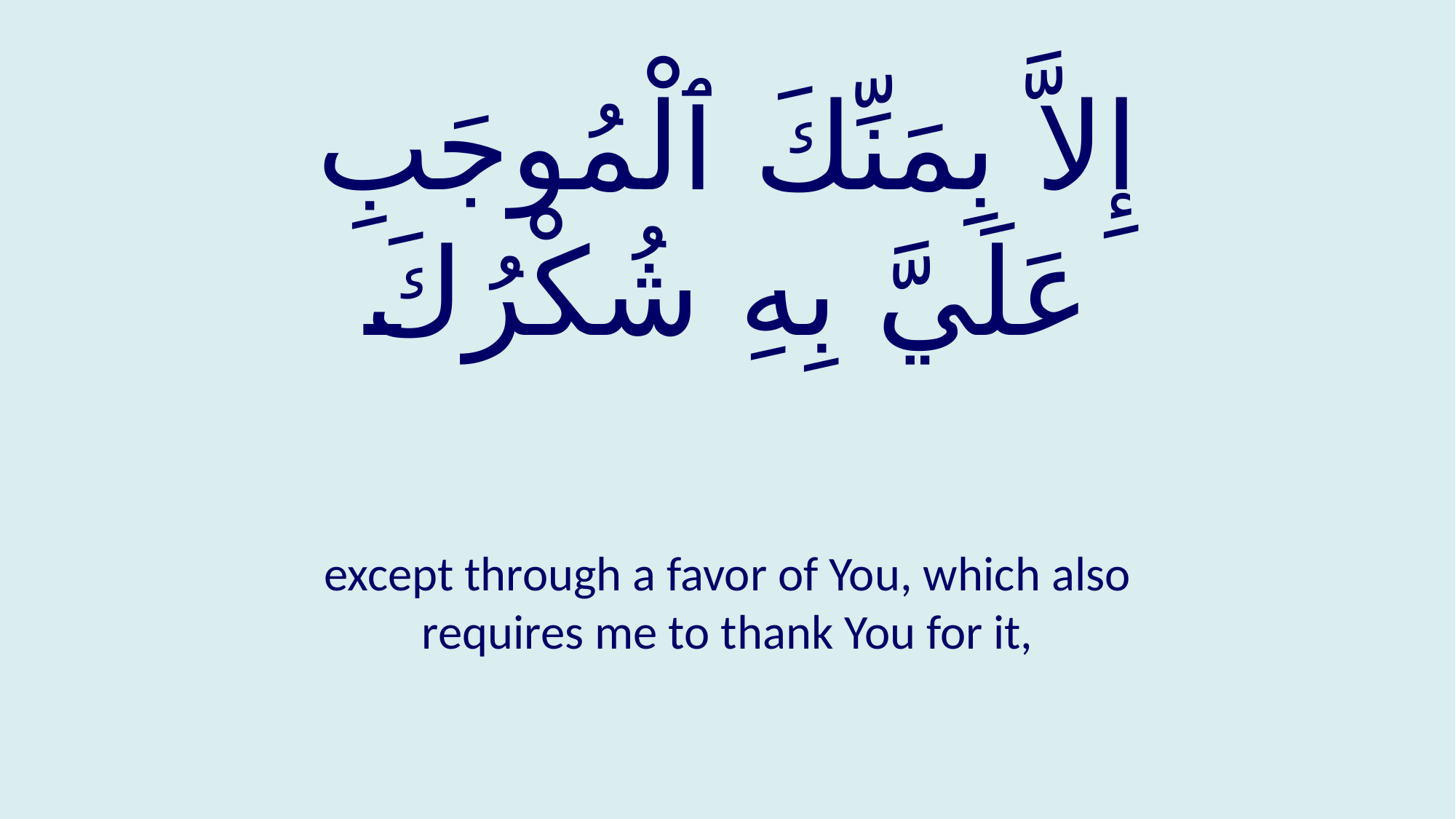

# إِلاَّ بِمَنِّكَ ٱلْمُوجَبِ عَلَيَّ بِهِ شُكْرُكَ
except through a favor of You, which also requires me to thank You for it,